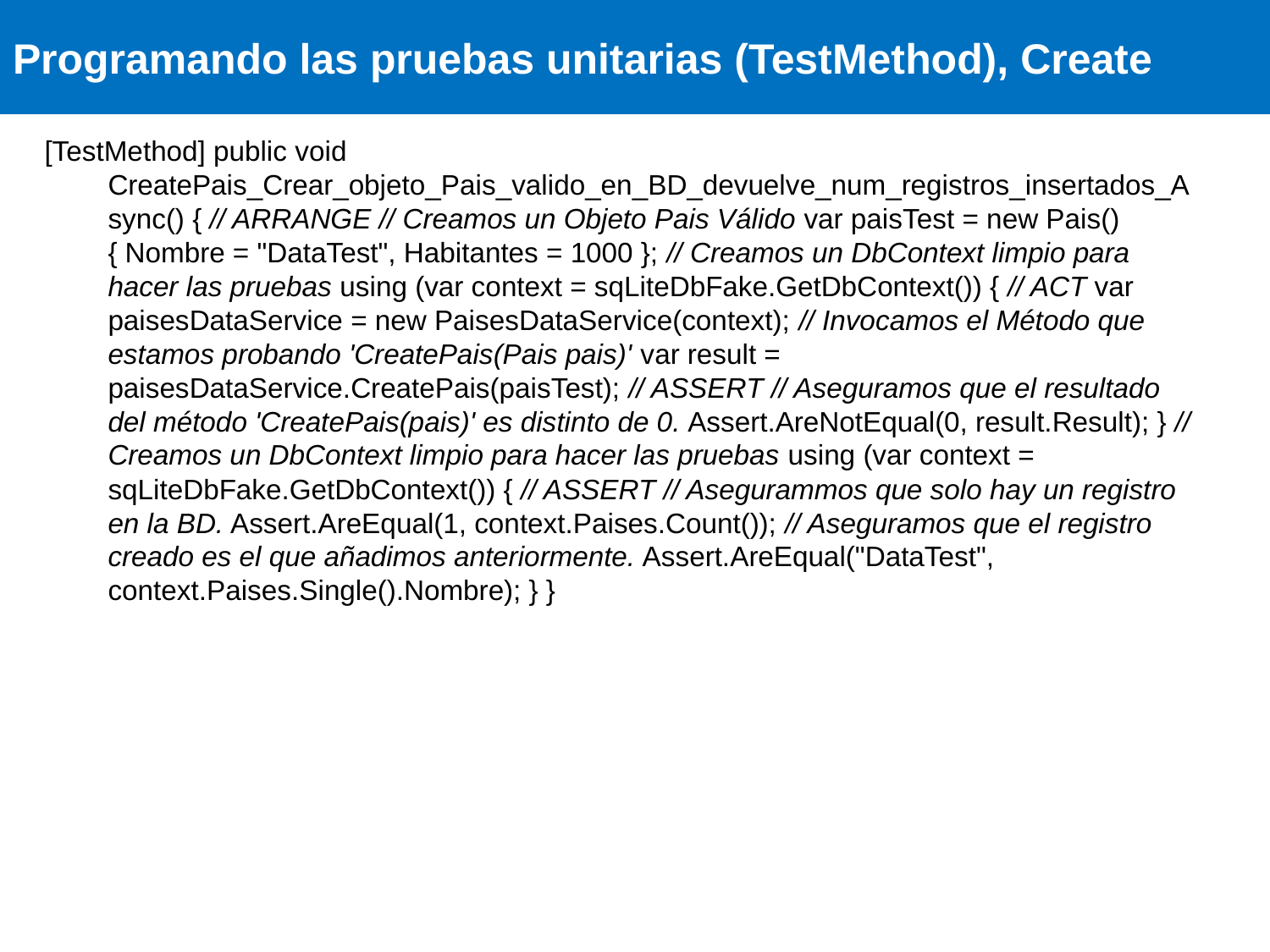

# Programando las pruebas unitarias (TestMethod), Create
[TestMethod] public void CreatePais_Crear_objeto_Pais_valido_en_BD_devuelve_num_registros_insertados_Async() { // ARRANGE // Creamos un Objeto Pais Válido var paisTest = new Pais() { Nombre = "DataTest", Habitantes = 1000 }; // Creamos un DbContext limpio para hacer las pruebas using (var context = sqLiteDbFake.GetDbContext()) { // ACT var paisesDataService = new PaisesDataService(context); // Invocamos el Método que estamos probando 'CreatePais(Pais pais)' var result = paisesDataService.CreatePais(paisTest); // ASSERT // Aseguramos que el resultado del método 'CreatePais(pais)' es distinto de 0. Assert.AreNotEqual(0, result.Result); } // Creamos un DbContext limpio para hacer las pruebas using (var context = sqLiteDbFake.GetDbContext()) { // ASSERT // Asegurammos que solo hay un registro en la BD. Assert.AreEqual(1, context.Paises.Count()); // Aseguramos que el registro creado es el que añadimos anteriormente. Assert.AreEqual("DataTest", context.Paises.Single().Nombre); } }